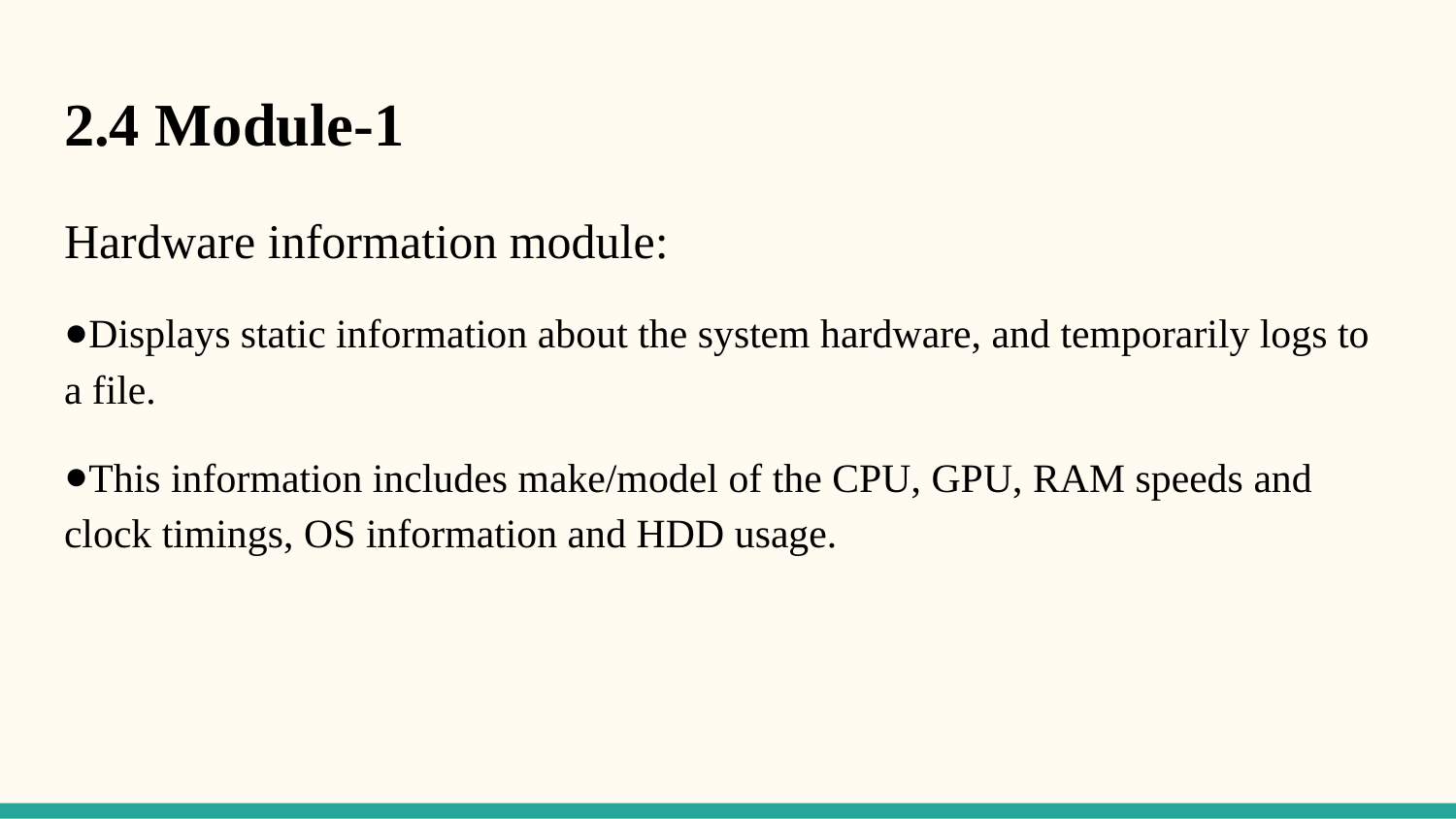

# 2.4 Module-1
Hardware information module:
Displays static information about the system hardware, and temporarily logs to a file.
This information includes make/model of the CPU, GPU, RAM speeds and clock timings, OS information and HDD usage.